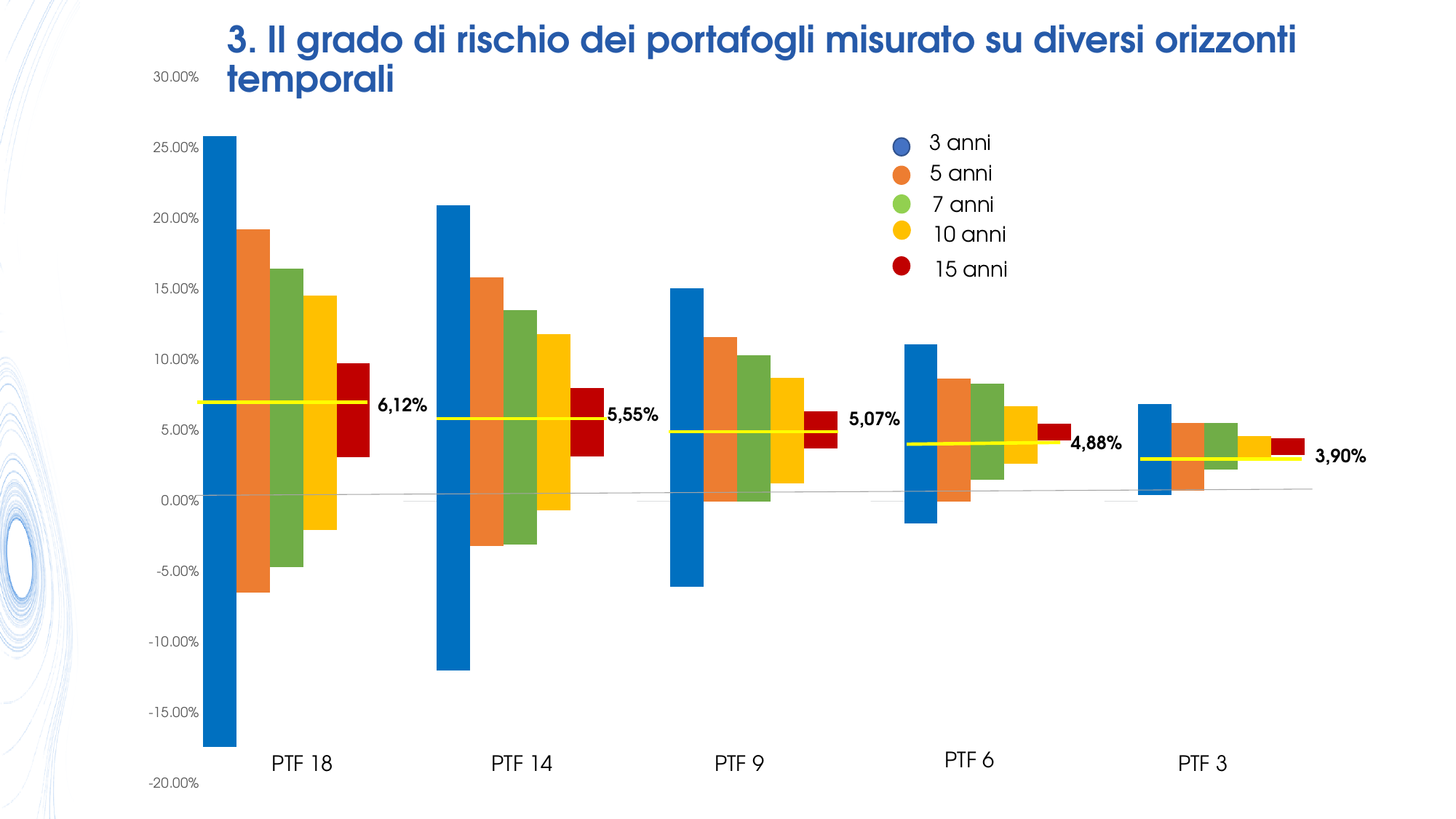

3. Il grado di rischio dei portafogli misurato su diversi orizzonti temporali

### Chart

| Category | Worst | Best base annua |
|---|---|---|
| 3 anni | -0.17386113312044793 | 0.25892297389579144 |
| 5 anni | -0.06468148115875083 | 0.19258870772665238 |
| 7 anni | -0.04661216734865603 | 0.16488645757549825 |
| 10 anni | -0.02043324246594691 | 0.14564751332640857 |
| 15 anni | 0.031247784392311795 | 0.06672519624929119 |
|  | None | None |
| PTF 14 | 0.0 | 0.0 |
| 3 anni | -0.11983875118734888 | 0.2099138569538288 |
| 5 anni | -0.03182009703238209 | 0.15842715629307413 |
| 7 anni | -0.030683799803315703 | 0.13548460439749466 |
| 10 anni | -0.006412395274006499 | 0.11854158240213652 |
| 15 anni | 0.03201228854191429 | 0.04818239922853107 |
|  | None | None |
| PTF 9  | 0.0 | 0.0 |
| 3 anni | -0.06055775712902056 | 0.1507327177857638 |
| 5 anni | -0.0006827937494882086 | 0.11664071467821602 |
| 7 anni | -0.005390344054633123 | 0.10334339290342087 |
| 10 anni | 0.012516656674012916 | 0.0748951073814168 |
| 15 anni | 0.03769974245425334 | 0.026389795951873962 |
|  | None | None |
| PTF 6  | 0.0 | 0.0 |
| 3 anni | -0.015393214030075875 | 0.11102117182162763 |
| 5 anni | 0.011681938772839962 | 0.07526904833492254 |
| 7 anni | 0.015233285480115821 | 0.06819349208934011 |
| 10 anni | 0.026590531196274414 | 0.04105788848290959 |
| 15 anni | 0.04324007262618812 | 0.012007548834063186 |
|  | None | None |
| PTF 3 | 0.0 | 0.0 |
| 3 anni | 0.004580343355514049 | 0.064522123025464 |
| 5 anni | 0.007758331998558132 | 0.047611934591736293 |
| 7 anni | 0.02271337147512731 | 0.03308140369074941 |
| 10 anni | 0.029151415806255798 | 0.017375075202928913 |
| 15 anni | 0.03265304816749737 | 0.011872345869504697 |
3 anni

5 anni

7 anni

10 anni

15 anni

6,12%
5,55%
5,07%
4,88%
3,90%
PTF 6
PTF 14
PTF 9
PTF 3
PTF 18